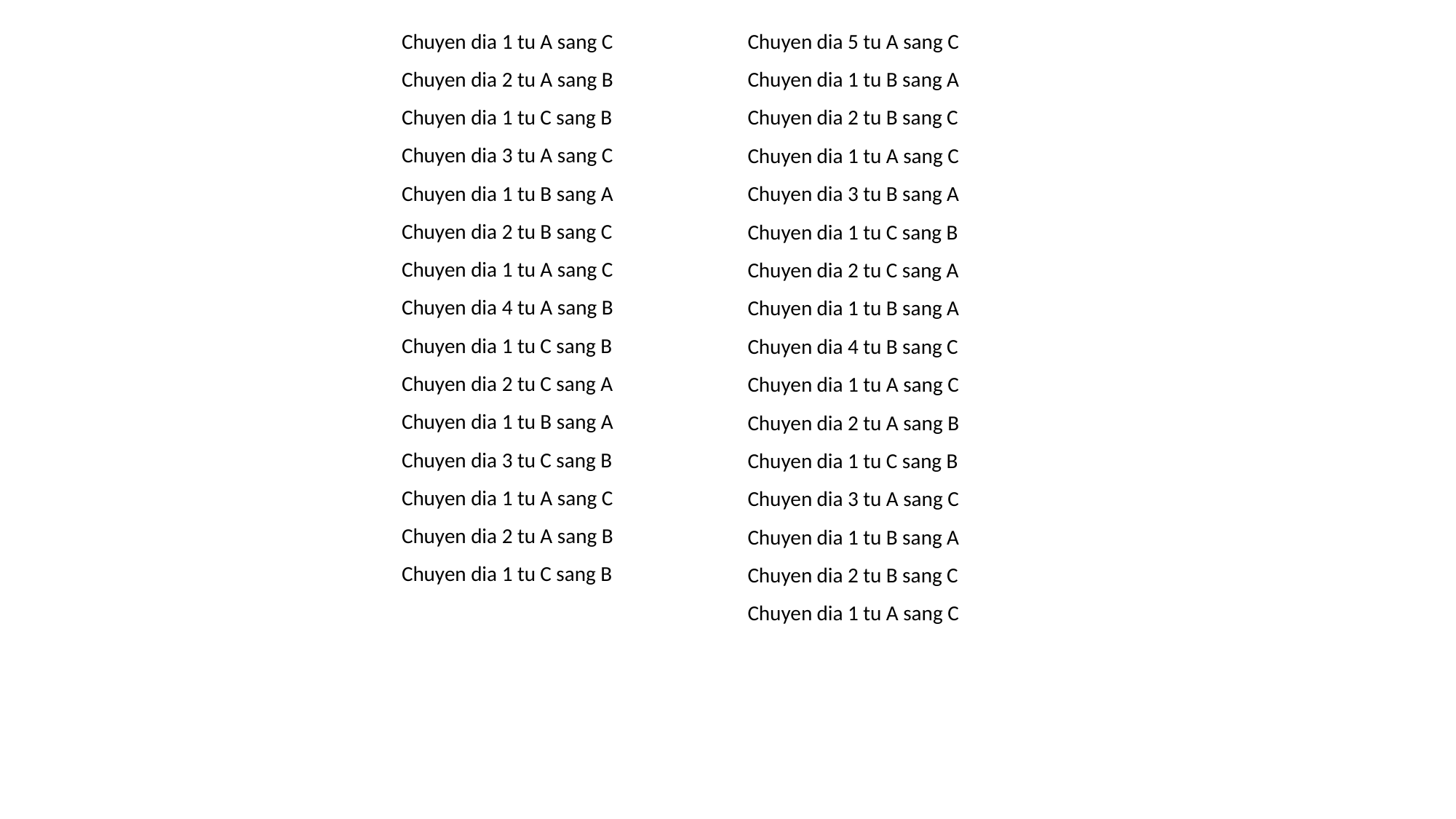

Chuyen dia 1 tu A sang C
Chuyen dia 2 tu A sang B
Chuyen dia 1 tu C sang B
Chuyen dia 3 tu A sang C
Chuyen dia 1 tu B sang A
Chuyen dia 2 tu B sang C
Chuyen dia 1 tu A sang C
Chuyen dia 4 tu A sang B
Chuyen dia 1 tu C sang B
Chuyen dia 2 tu C sang A
Chuyen dia 1 tu B sang A
Chuyen dia 3 tu C sang B
Chuyen dia 1 tu A sang C
Chuyen dia 2 tu A sang B
Chuyen dia 1 tu C sang B

Chuyen dia 5 tu A sang C
Chuyen dia 1 tu B sang A
Chuyen dia 2 tu B sang C
Chuyen dia 1 tu A sang C
Chuyen dia 3 tu B sang A
Chuyen dia 1 tu C sang B
Chuyen dia 2 tu C sang A
Chuyen dia 1 tu B sang A
Chuyen dia 4 tu B sang C
Chuyen dia 1 tu A sang C
Chuyen dia 2 tu A sang B
Chuyen dia 1 tu C sang B
Chuyen dia 3 tu A sang C
Chuyen dia 1 tu B sang A
Chuyen dia 2 tu B sang C
Chuyen dia 1 tu A sang C